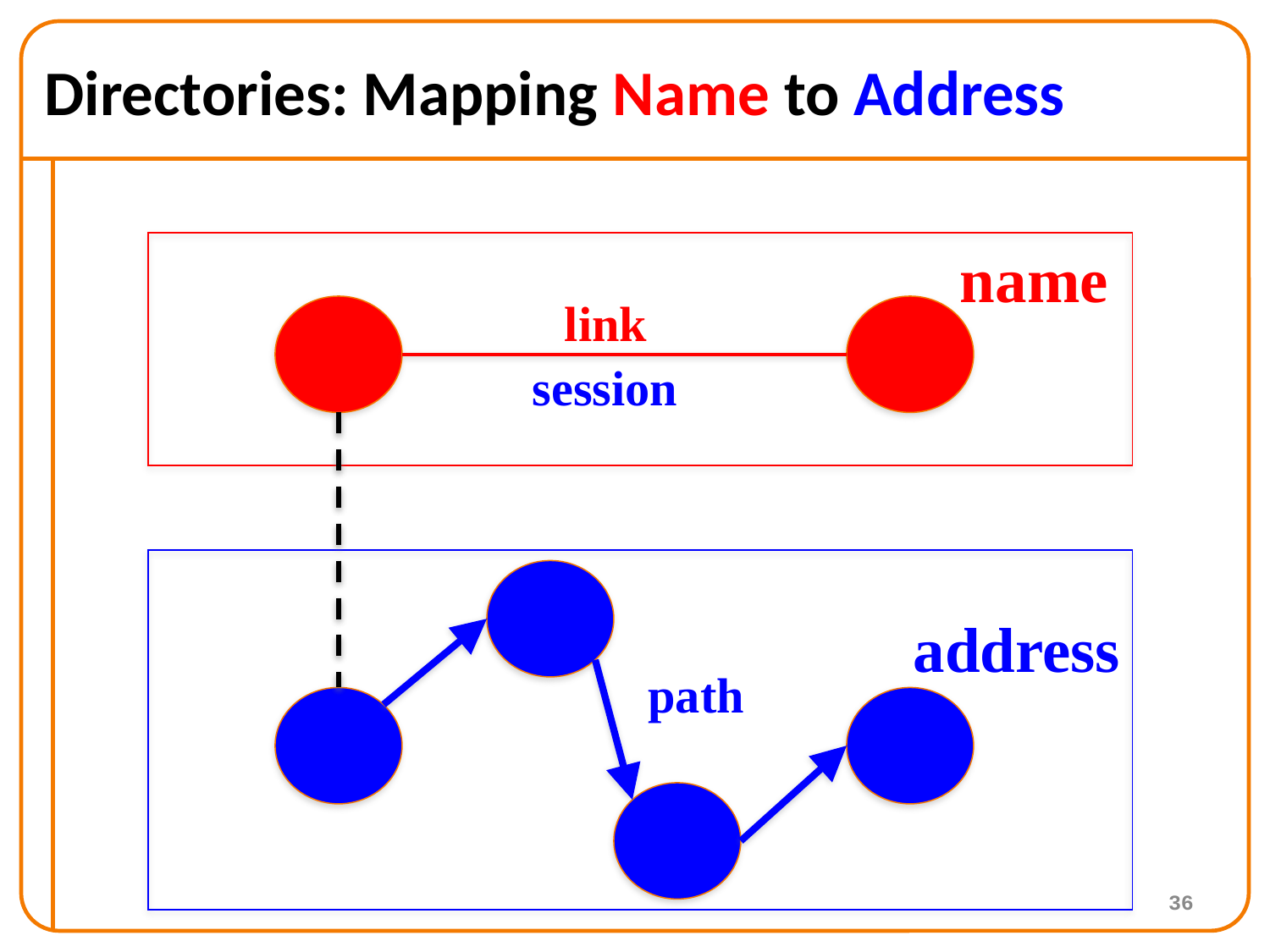

# Directories: Mapping Name to Address

name
link

session

address
path

36